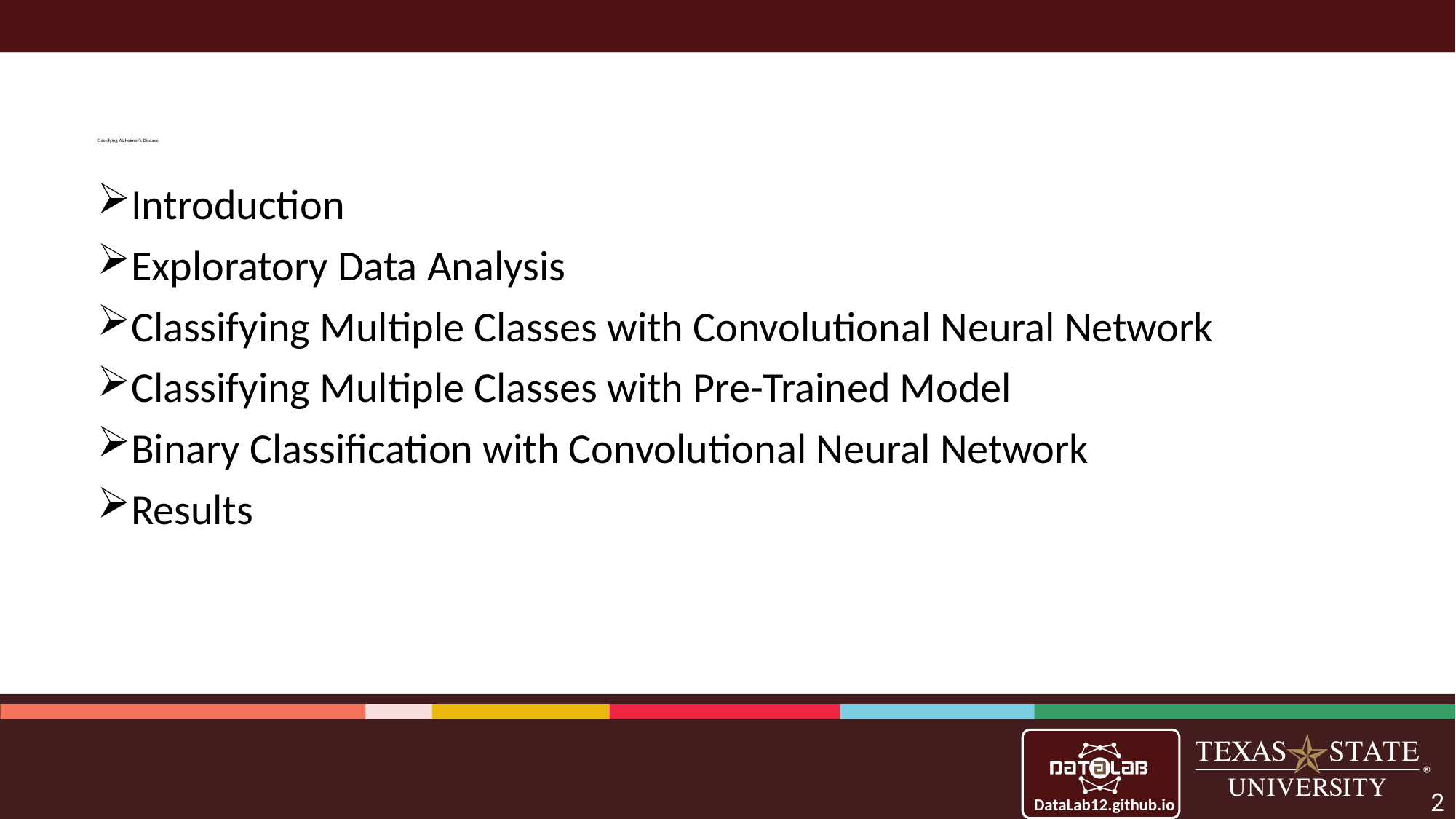

# Classifying Alzheimer's Disease

Introduction
Exploratory Data Analysis
Classifying Multiple Classes with Convolutional Neural Network
Classifying Multiple Classes with Pre-Trained Model
Binary Classification with Convolutional Neural Network
Results